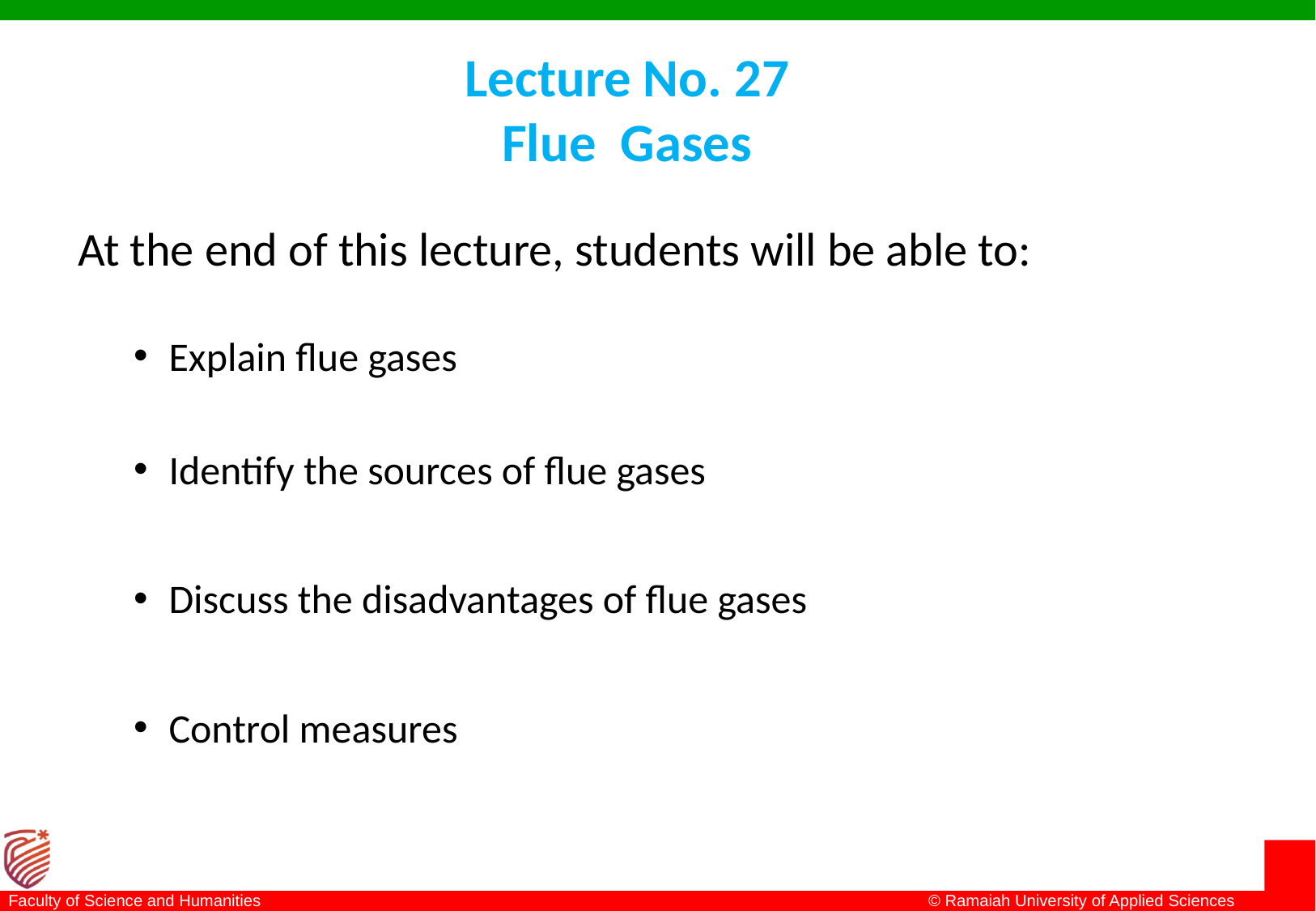

# Lecture No. 27 Flue  Gases
At the end of this lecture, students will be able to:

Explain flue gases

Identify the sources of flue gases

Discuss the disadvantages of flue gases

Control measures